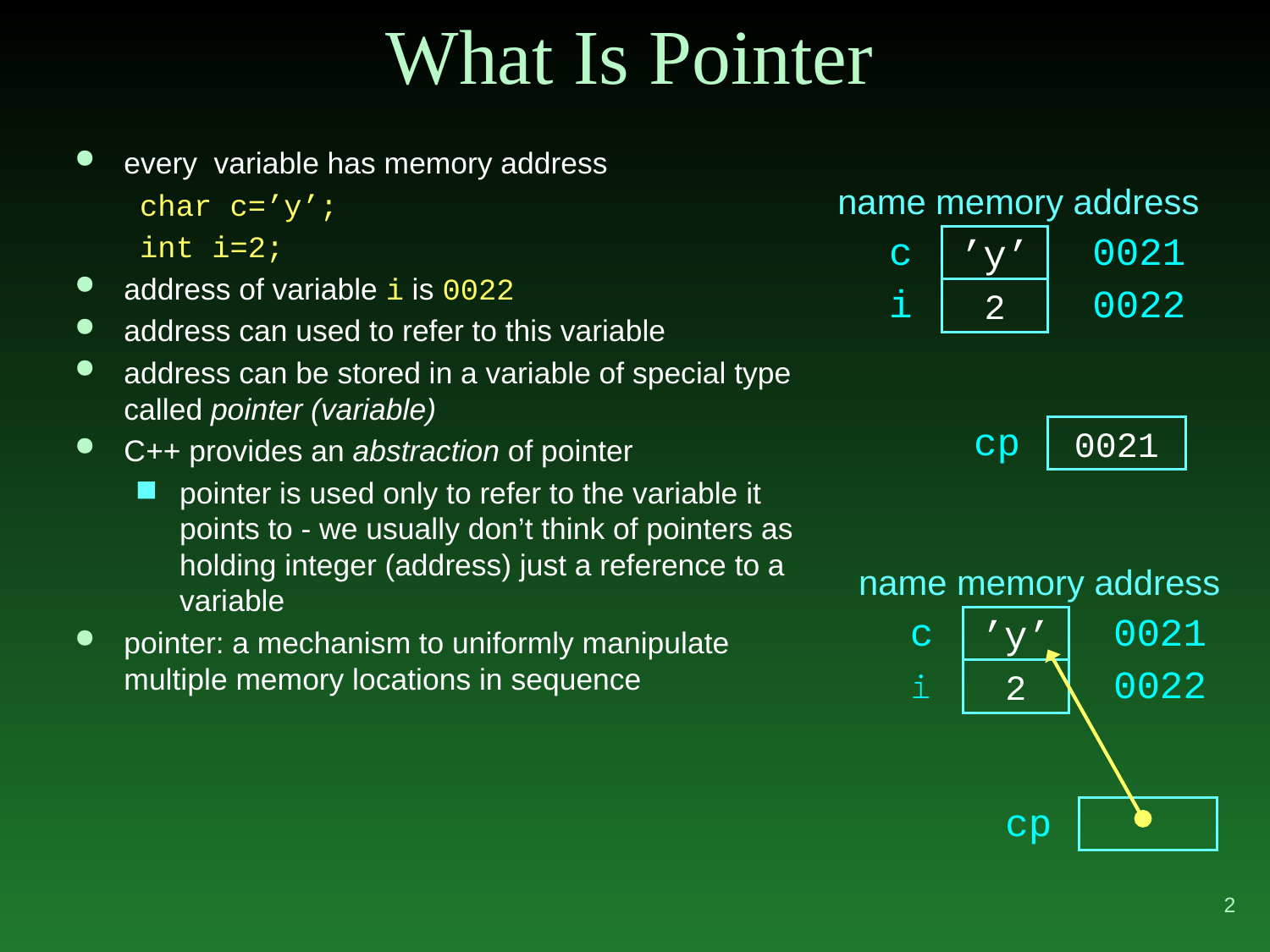

# What Is Pointer
every  variable has memory address
char c=’y’;
int i=2;
address of variable i is 0022
address can used to refer to this variable
address can be stored in a variable of special type called pointer (variable)
C++ provides an abstraction of pointer
pointer is used only to refer to the variable it points to - we usually don’t think of pointers as holding integer (address) just a reference to a variable
pointer: a mechanism to uniformly manipulate multiple memory locations in sequence
name memory address
c
’y’
 0021
i
2
 0022
cp
0021
name memory address
c
’y’
 0021

i
2
 0022
cp

2